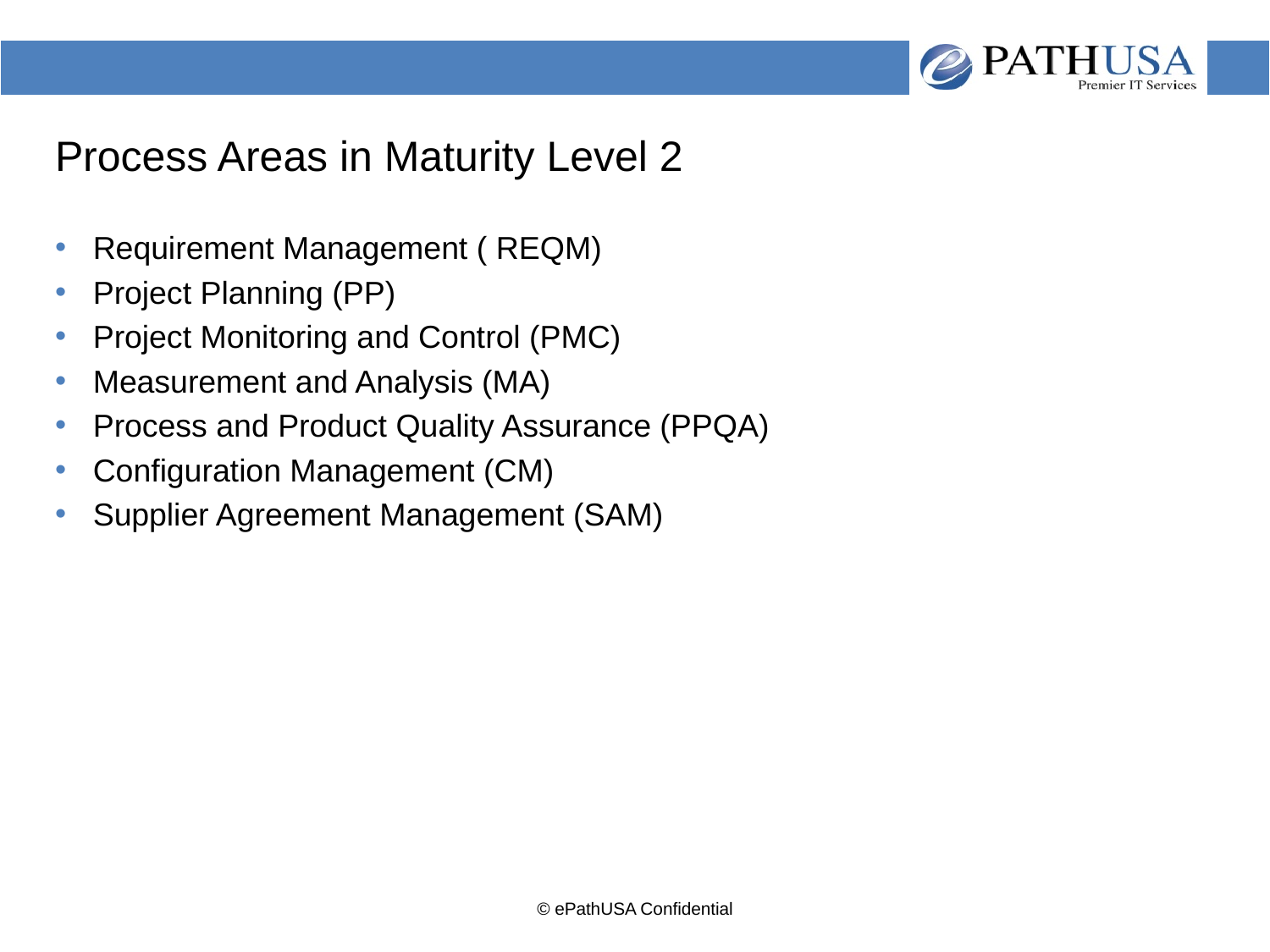

# Process Areas in Maturity Level 2
Requirement Management ( REQM)
Project Planning (PP)
Project Monitoring and Control (PMC)
Measurement and Analysis (MA)
Process and Product Quality Assurance (PPQA)
Configuration Management (CM)
Supplier Agreement Management (SAM)

© ePathUSA Confidential